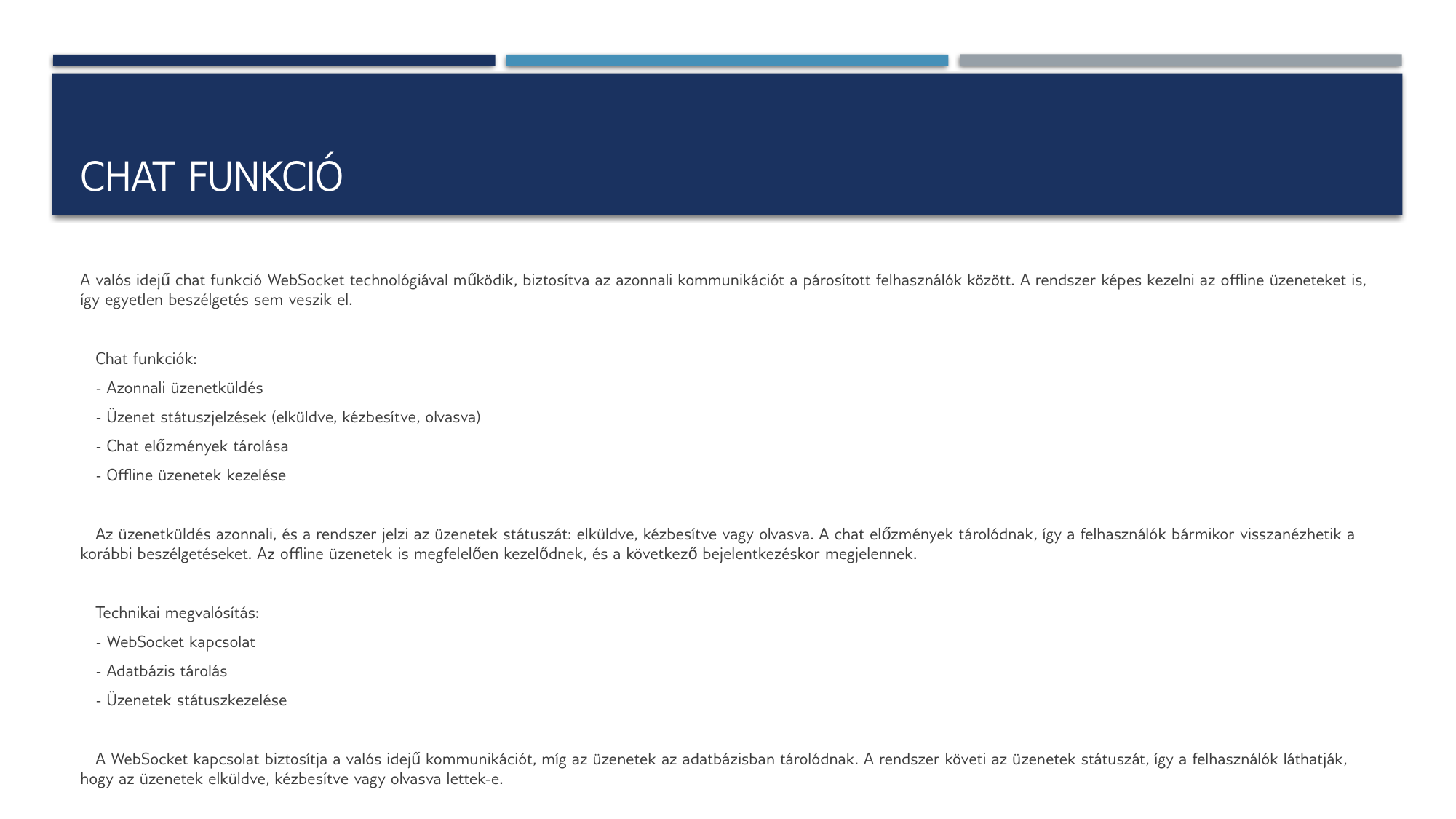

# CHAT FUNKCIÓ
A valós idejű chat funkció WebSocket technológiával működik, biztosítva az azonnali kommunikációt a párosított felhasználók között. A rendszer képes kezelni az offline üzeneteket is, így egyetlen beszélgetés sem veszik el.

   Chat funkciók:
   - Azonnali üzenetküldés
   - Üzenet státuszjelzések (elküldve, kézbesítve, olvasva)
   - Chat előzmények tárolása
   - Offline üzenetek kezelése

   Az üzenetküldés azonnali, és a rendszer jelzi az üzenetek státuszát: elküldve, kézbesítve vagy olvasva. A chat előzmények tárolódnak, így a felhasználók bármikor visszanézhetik a korábbi beszélgetéseket. Az offline üzenetek is megfelelően kezelődnek, és a következő bejelentkezéskor megjelennek.

   Technikai megvalósítás:
   - WebSocket kapcsolat
   - Adatbázis tárolás
   - Üzenetek státuszkezelése

   A WebSocket kapcsolat biztosítja a valós idejű kommunikációt, míg az üzenetek az adatbázisban tárolódnak. A rendszer követi az üzenetek státuszát, így a felhasználók láthatják, hogy az üzenetek elküldve, kézbesítve vagy olvasva lettek-e.